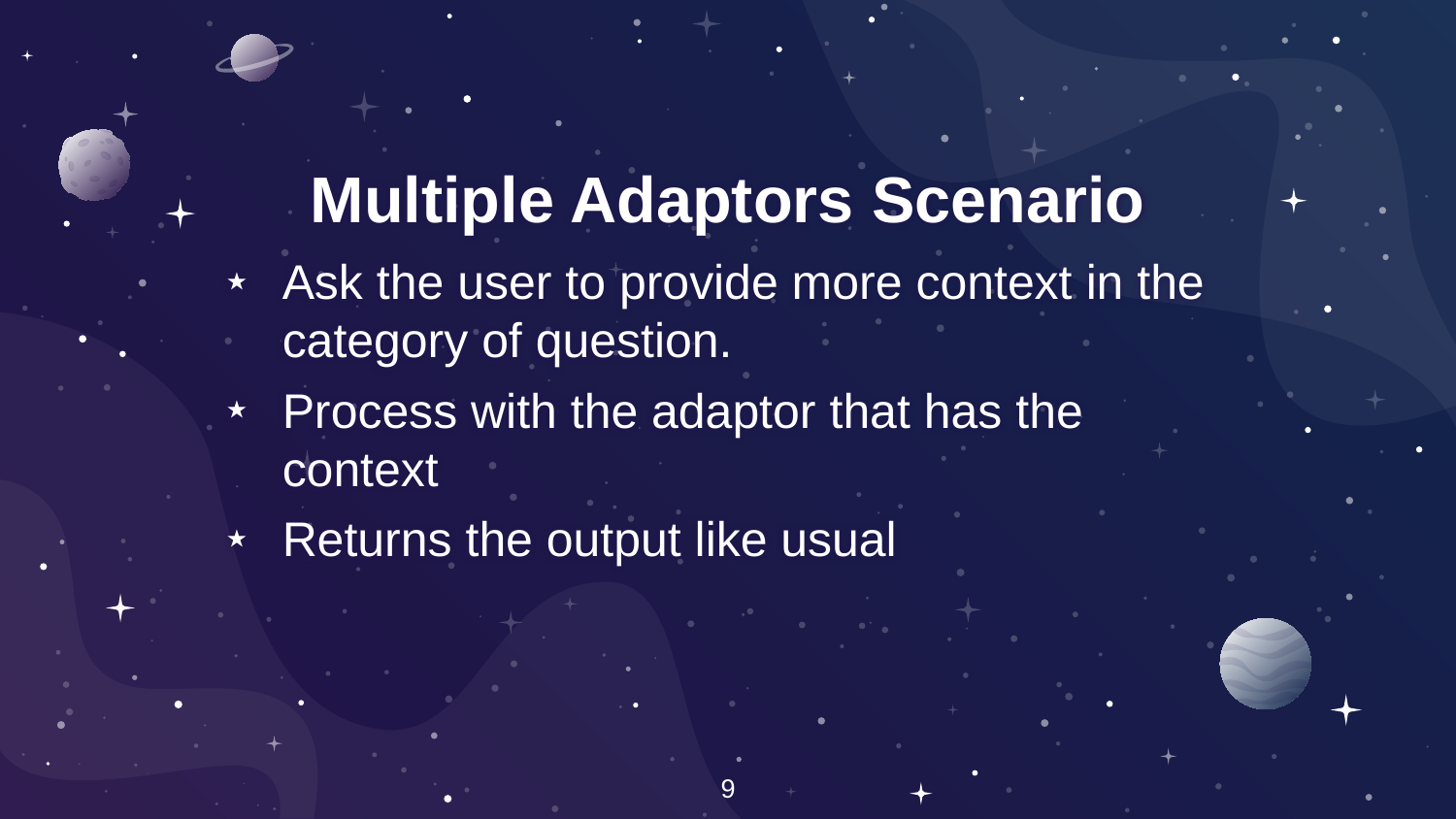

# Multiple Adaptors Scenario
Ask the user to provide more context in the category of question.
Process with the adaptor that has the context
Returns the output like usual
9